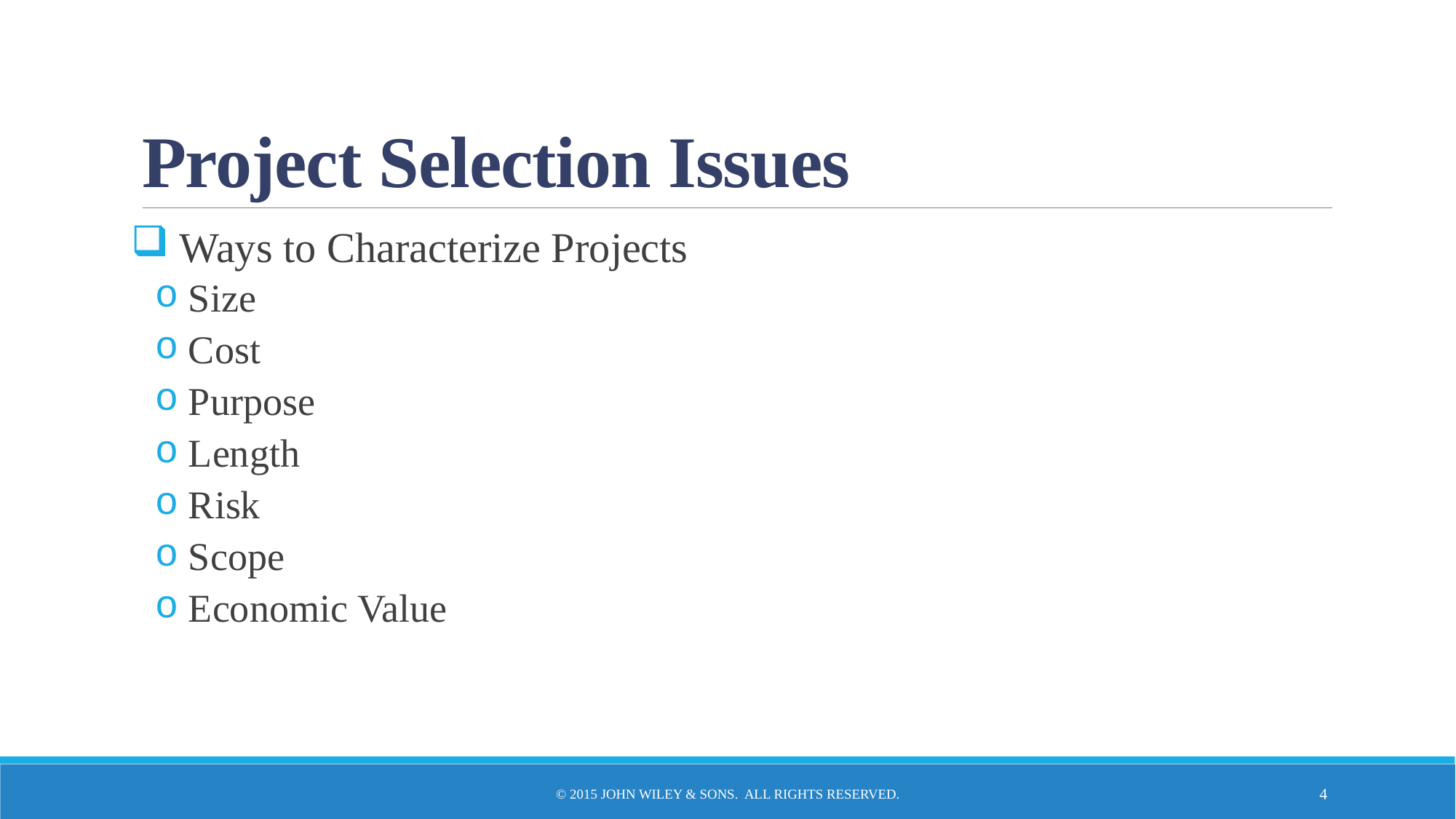

# Project Selection Issues
 Ways to Characterize Projects
 Size
 Cost
 Purpose
 Length
 Risk
 Scope
 Economic Value
© 2015 John Wiley & Sons.  All Rights Reserved.
4